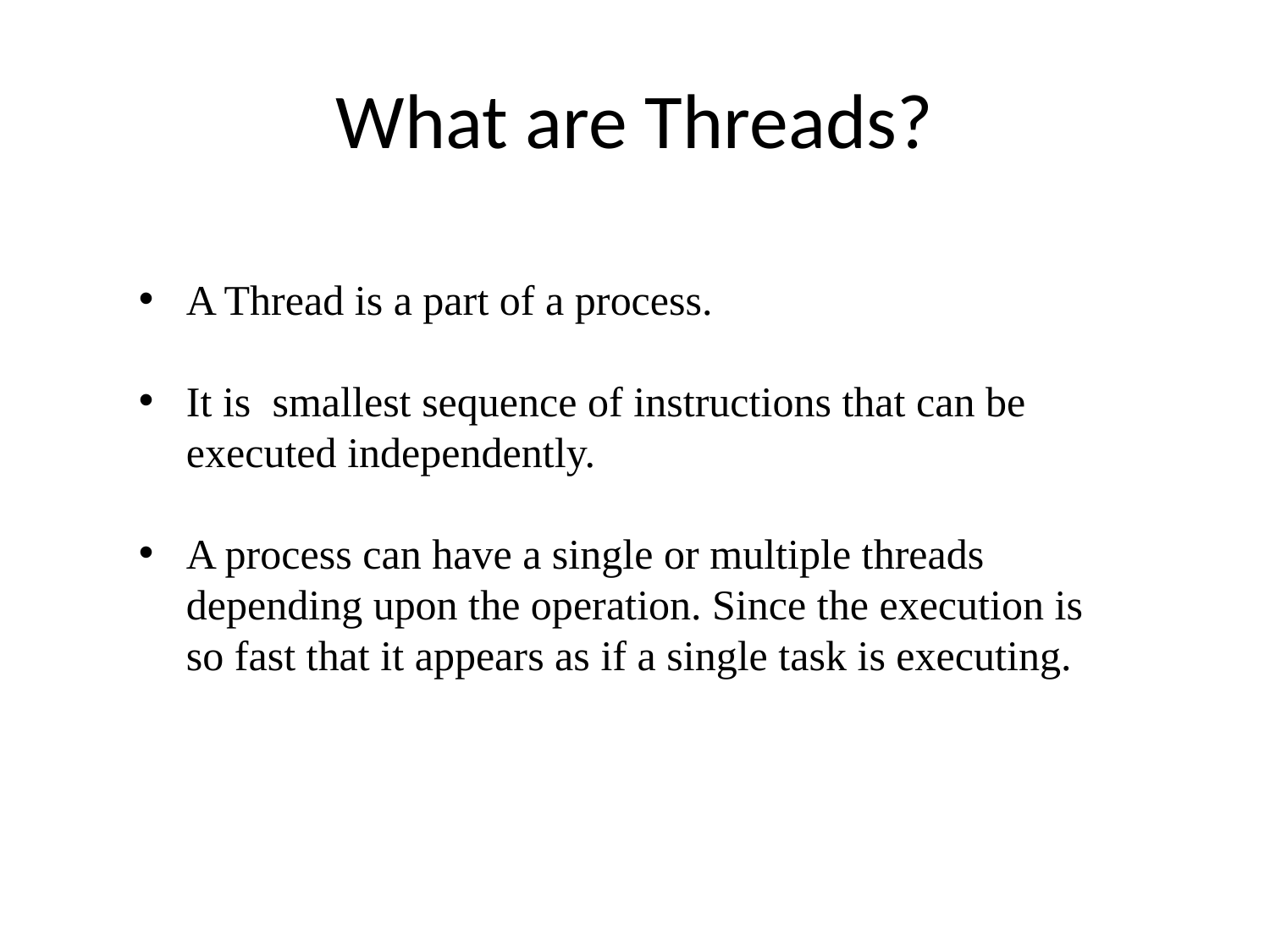

# What are Threads?
A Thread is a part of a process.

It is  smallest sequence of instructions that can be executed independently.

A process can have a single or multiple threads depending upon the operation. Since the execution is so fast that it appears as if a single task is executing.